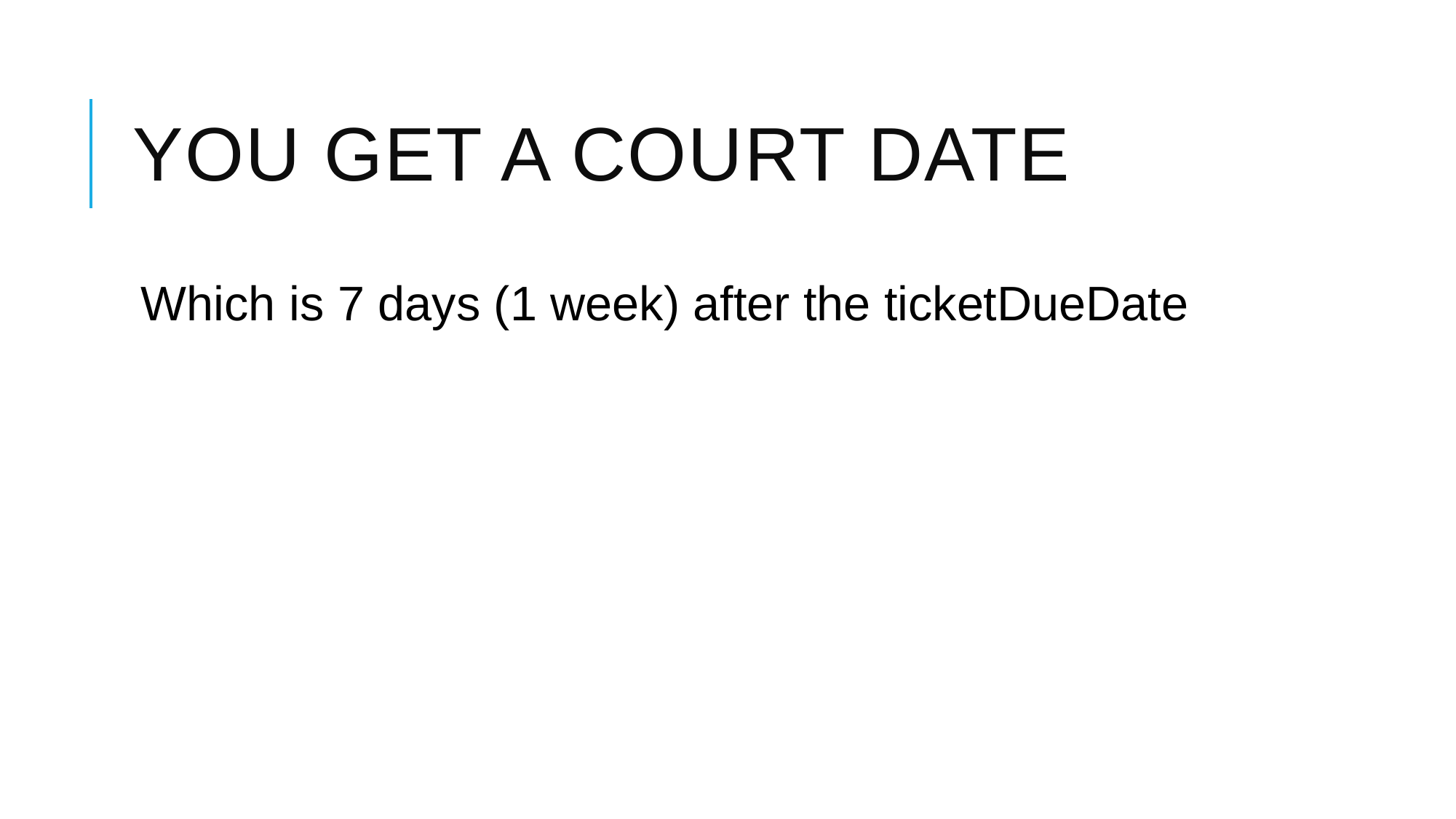

# You get a court date
Which is 7 days (1 week) after the ticketDueDate